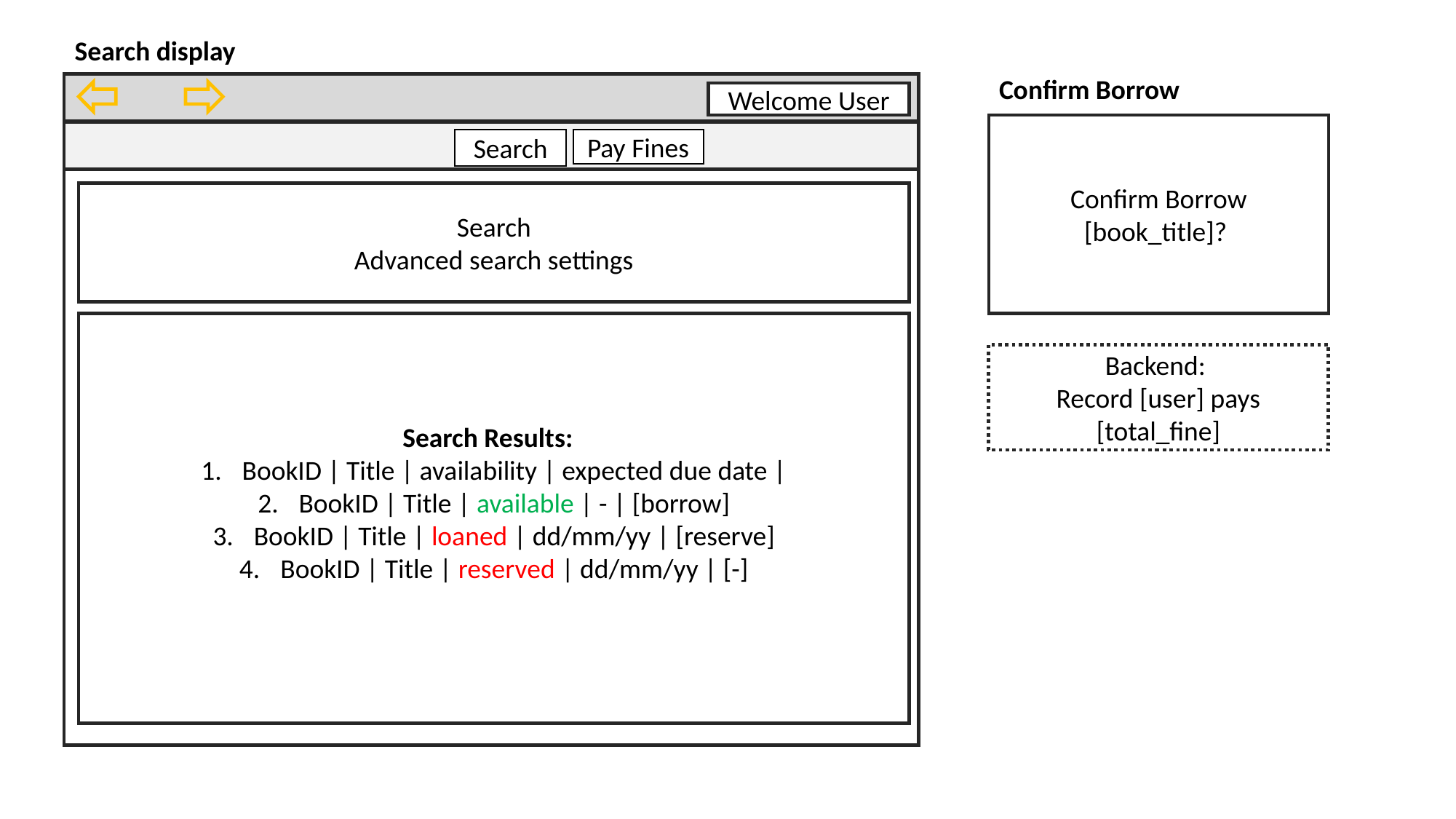

Search display
Confirm Borrow

Welcome User
Confirm Borrow [book_title]?

Pay Fines
Search
Search
Advanced search settings
Search Results:
BookID | Title | availability | expected due date |
BookID | Title | available | - | [borrow]
BookID | Title | loaned | dd/mm/yy | [reserve]
BookID | Title | reserved | dd/mm/yy | [-]

Backend:
Record [user] pays [total_fine]